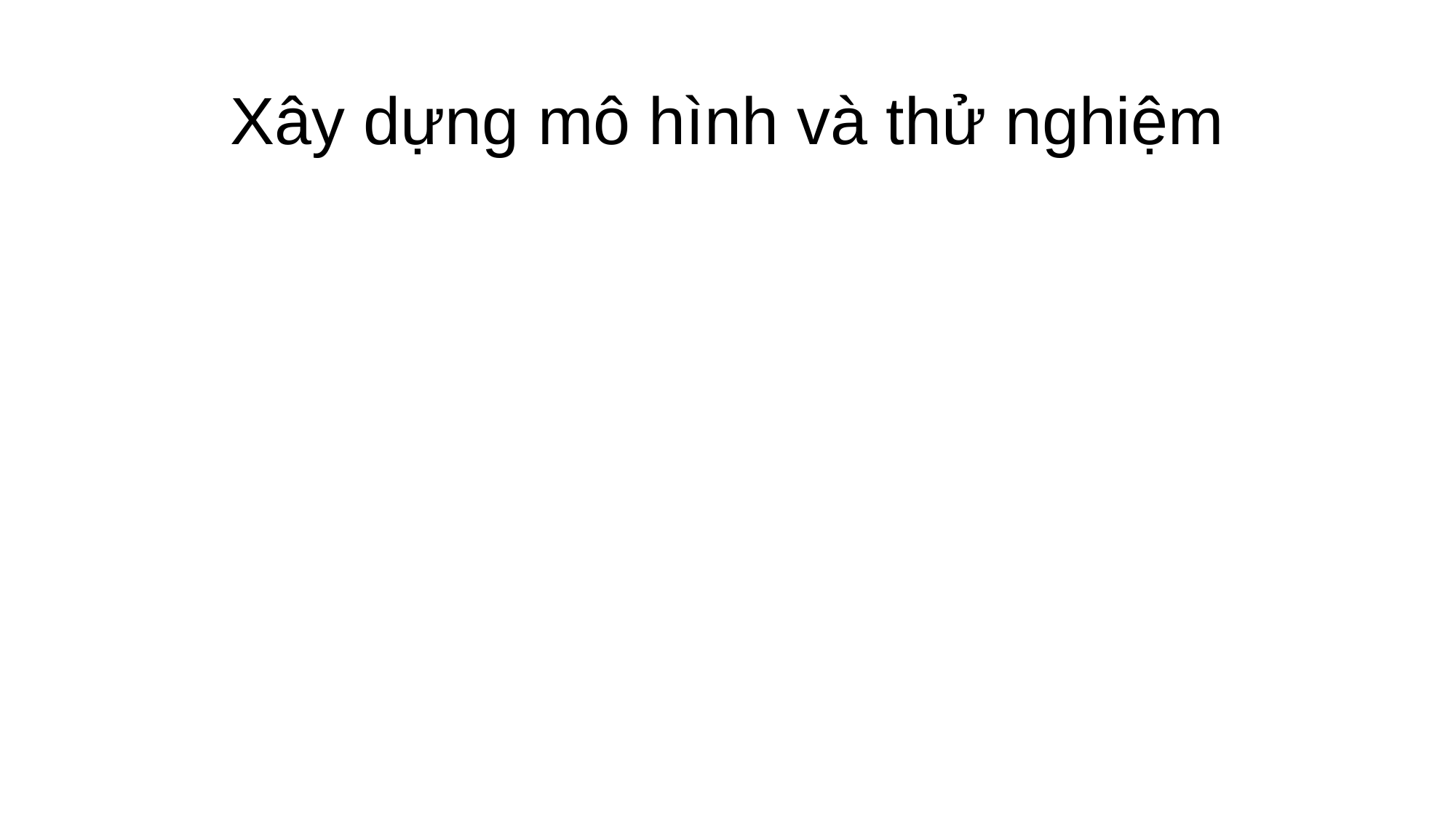

# Xây dựng mô hình và thử nghiệm